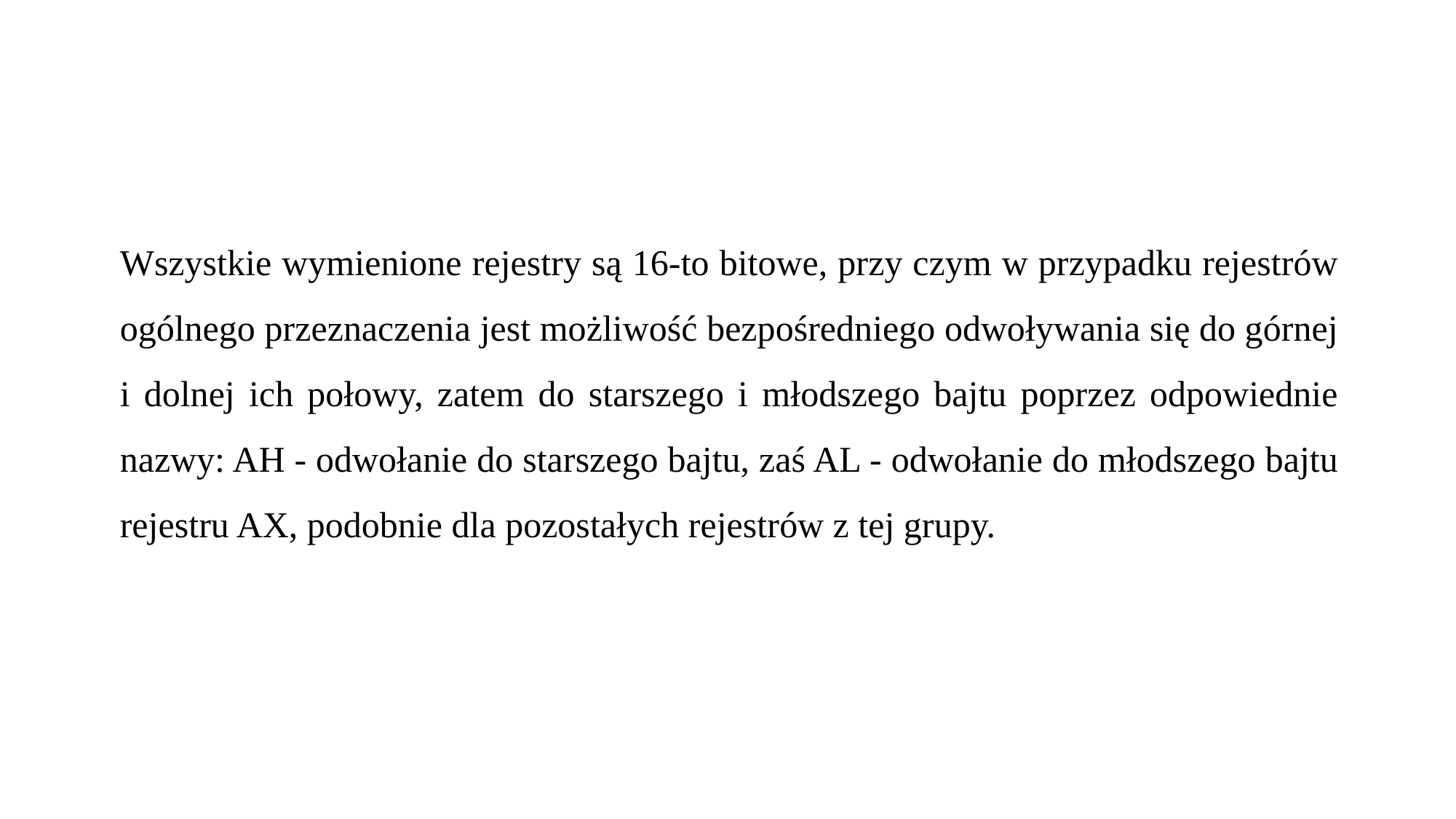

Wszystkie wymienione rejestry są 16-to bitowe, przy czym w przypadku rejestrów ogólnego przeznaczenia jest możliwość bezpośredniego odwoływania się do górnej i dolnej ich połowy, zatem do starszego i młodszego bajtu poprzez odpowiednie nazwy: AH - odwołanie do starszego bajtu, zaś AL - odwołanie do młodszego bajtu rejestru AX, podobnie dla pozostałych rejestrów z tej grupy.